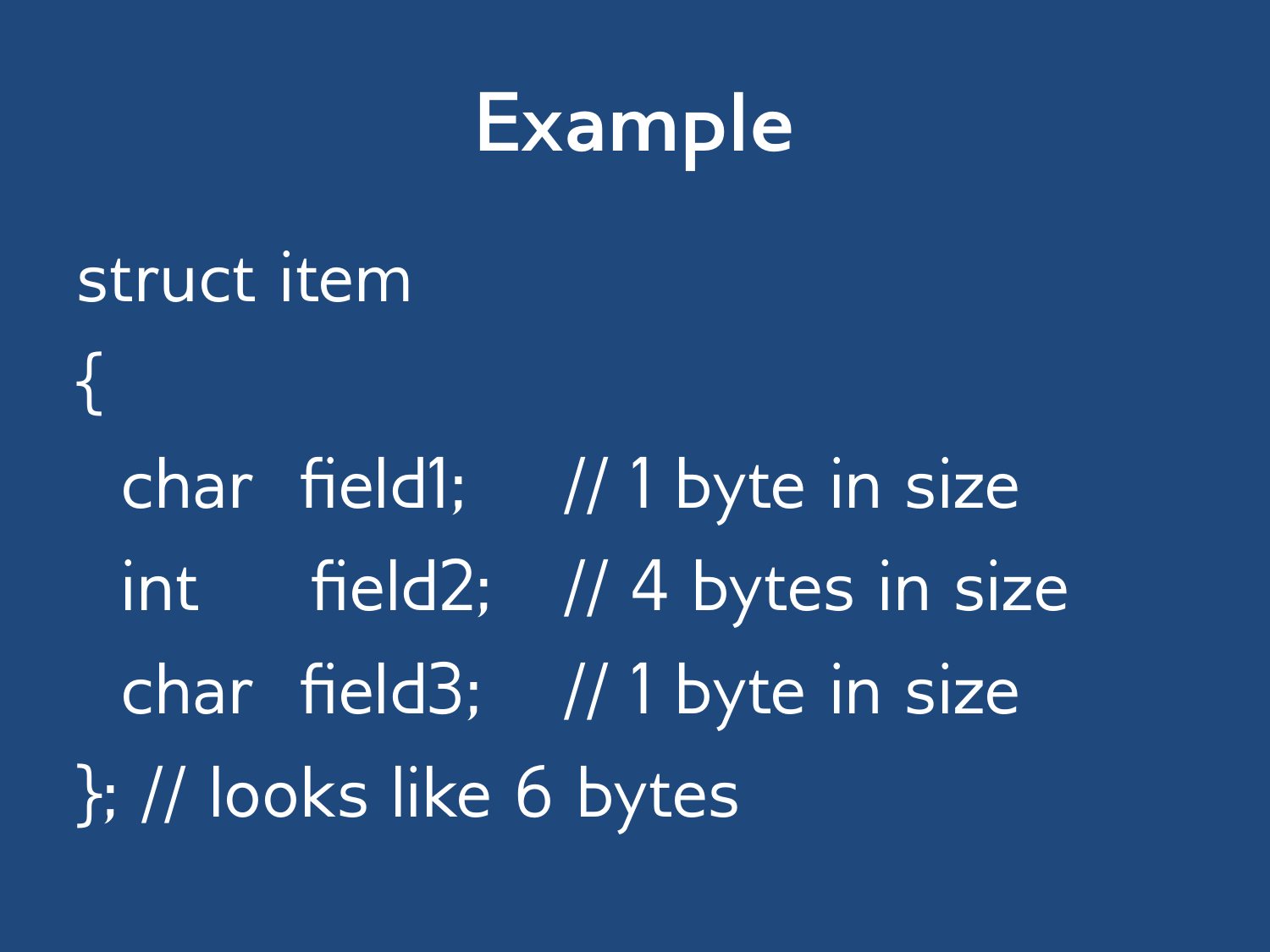

# Example
struct item
{
	char  field1;	// 1 byte in size
	int     field2;	// 4 bytes in size
	char  field3;	// 1 byte in size
}; // looks like 6 bytes